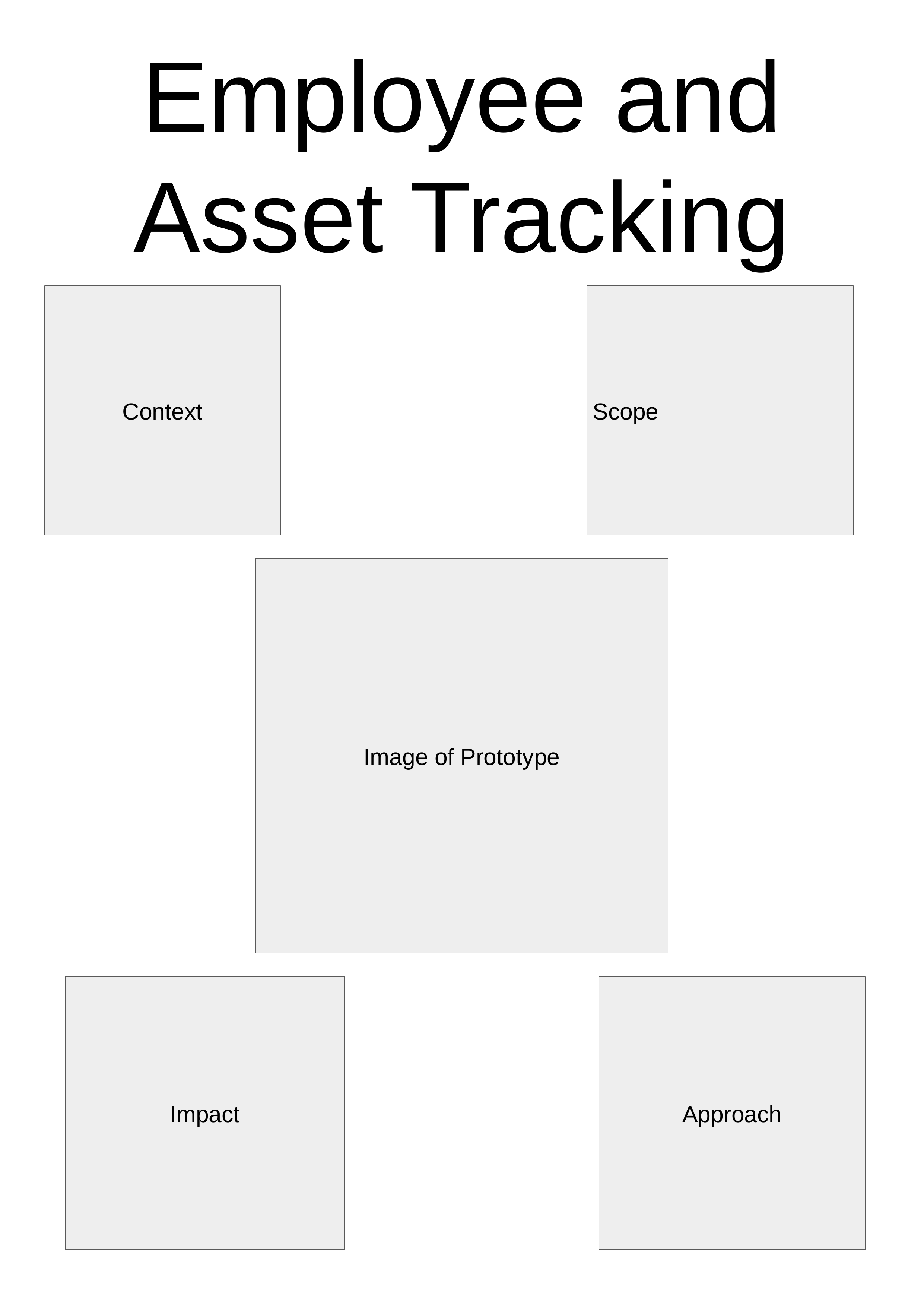

# Employee and Asset Tracking
Context
Scope
Image of Prototype
Impact
Approach